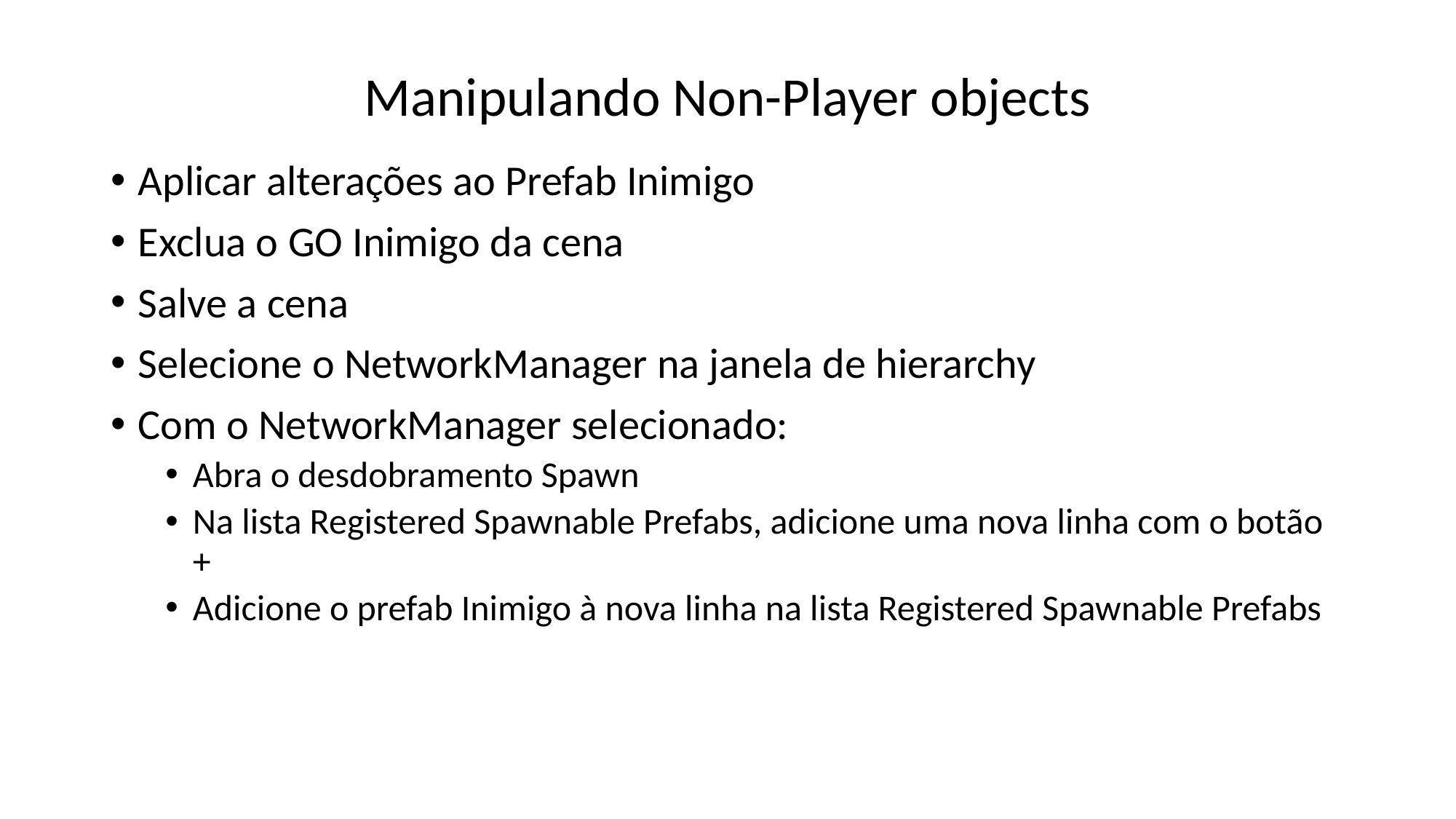

# Manipulando Non-Player objects
Aplicar alterações ao Prefab Inimigo
Exclua o GO Inimigo da cena
Salve a cena
Selecione o NetworkManager na janela de hierarchy
Com o NetworkManager selecionado:
Abra o desdobramento Spawn
Na lista Registered Spawnable Prefabs, adicione uma nova linha com o botão +
Adicione o prefab Inimigo à nova linha na lista Registered Spawnable Prefabs